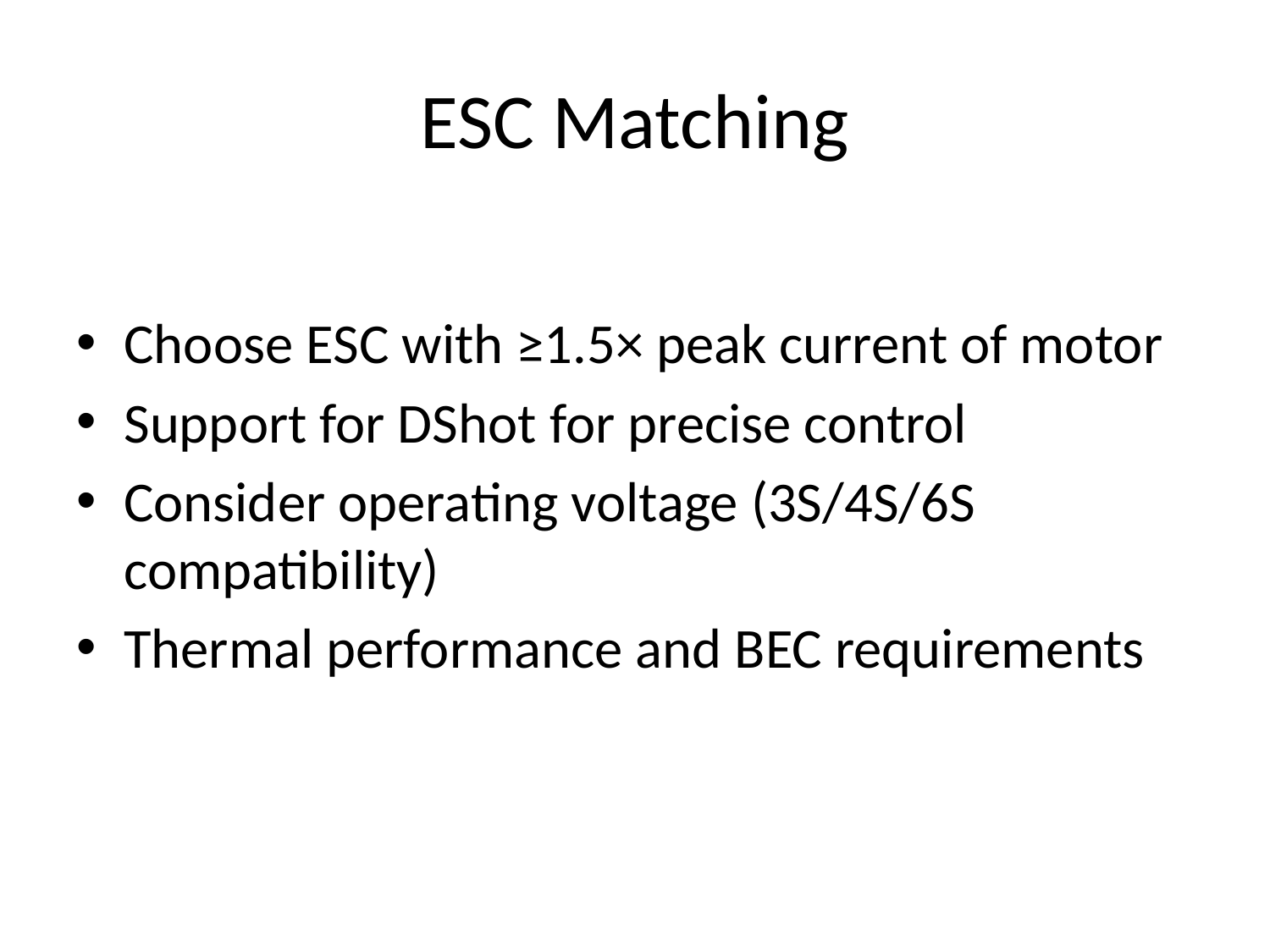

# ESC Matching

Choose ESC with ≥1.5× peak current of motor
Support for DShot for precise control
Consider operating voltage (3S/4S/6S compatibility)
Thermal performance and BEC requirements